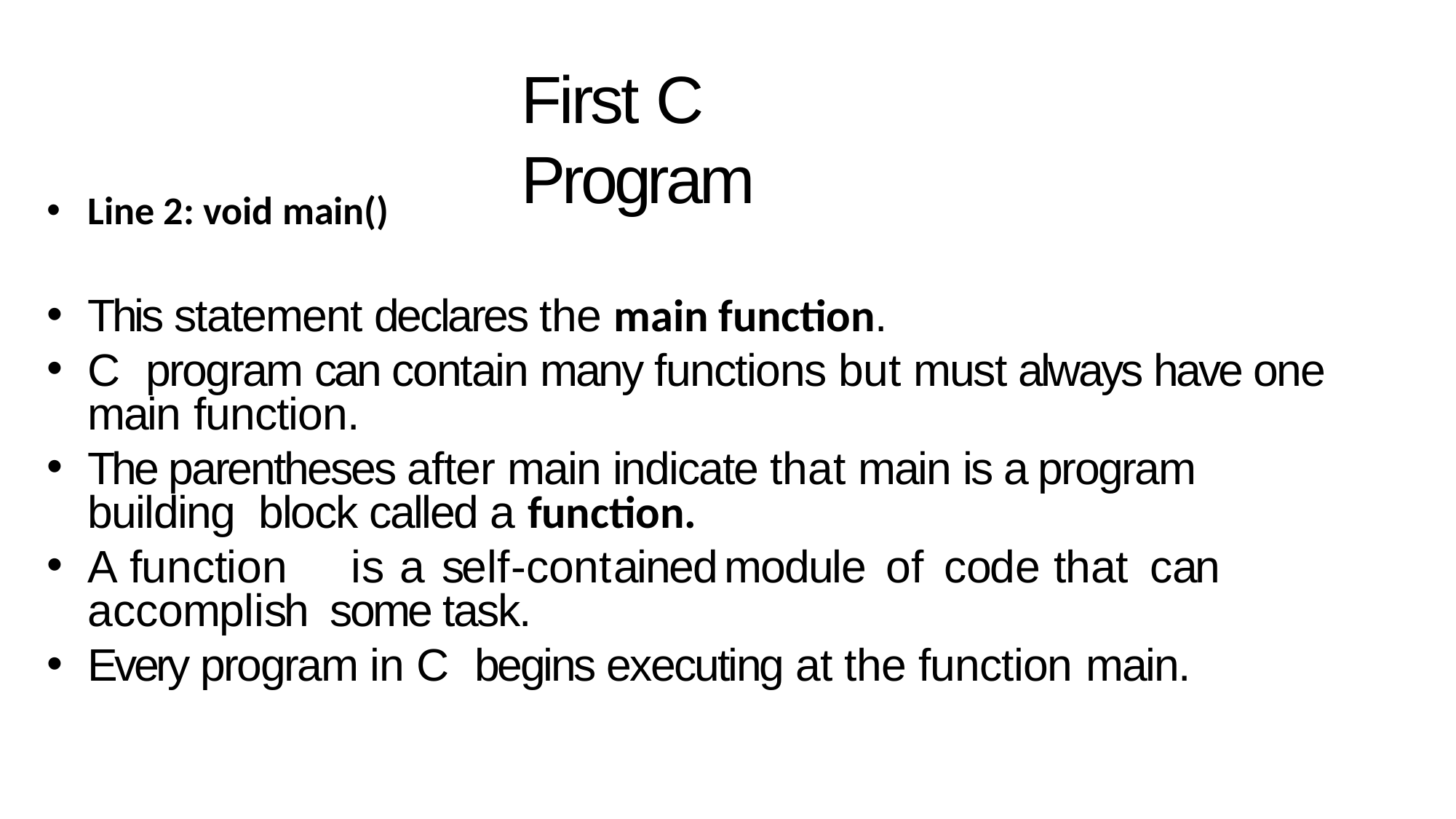

# First C Program
Line 2: void main()

This statement declares the main function.
C  program can contain many functions but must always have one  main function.
The parentheses after main indicate that main is a program building  block called a function.
A	function	is	a	self-contained	module	of	code	that	can	accomplish  some task.
Every program in C  begins executing at the function main.